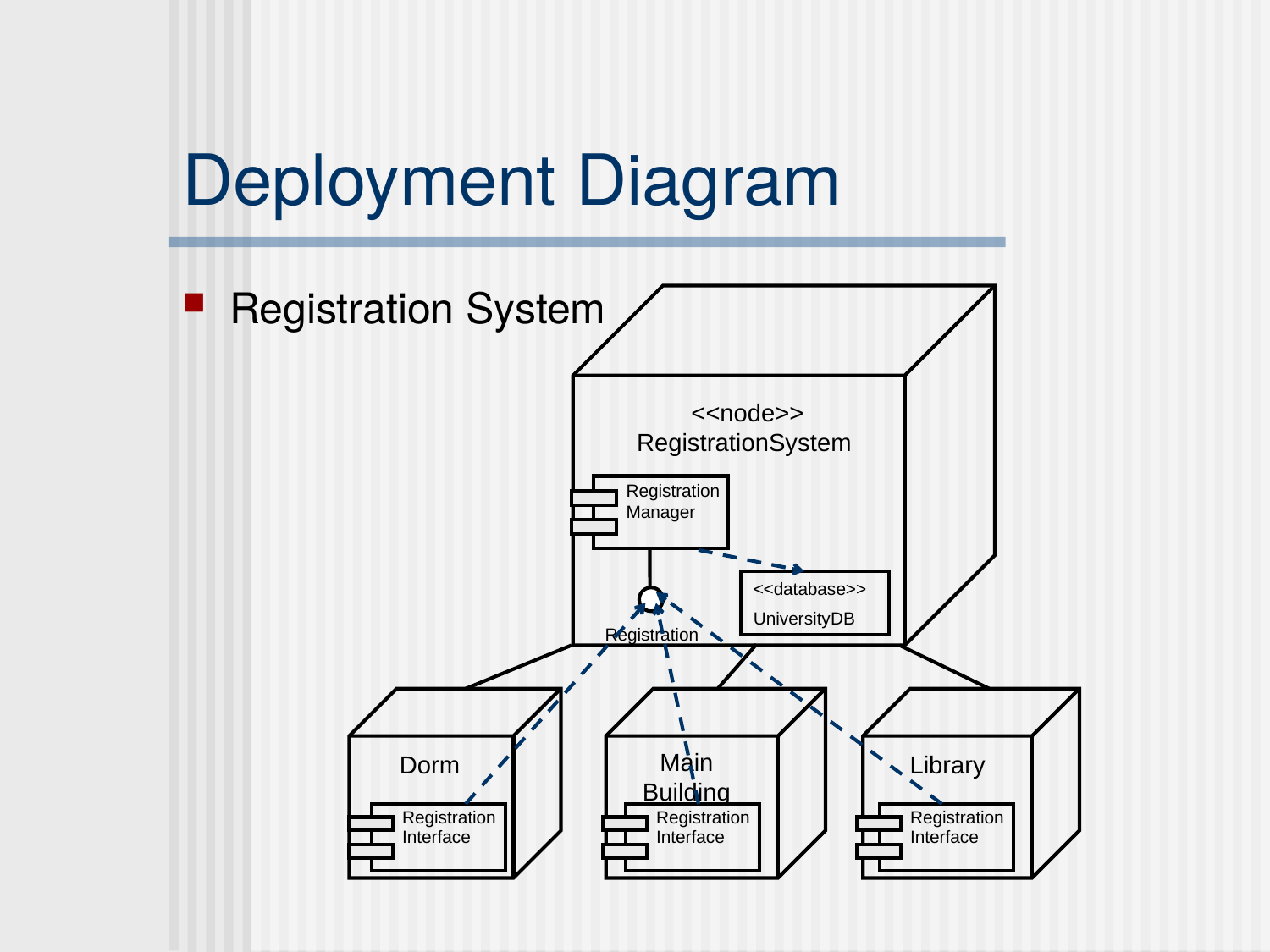

# Deployment Diagram
Registration System

<<node>>
RegistrationSystem

Registration

Manager

<<database>>
UniversityDB

Registration

Main
Building
Dorm
Library

Registration
Registration
Registration
Interface
Interface
Interface